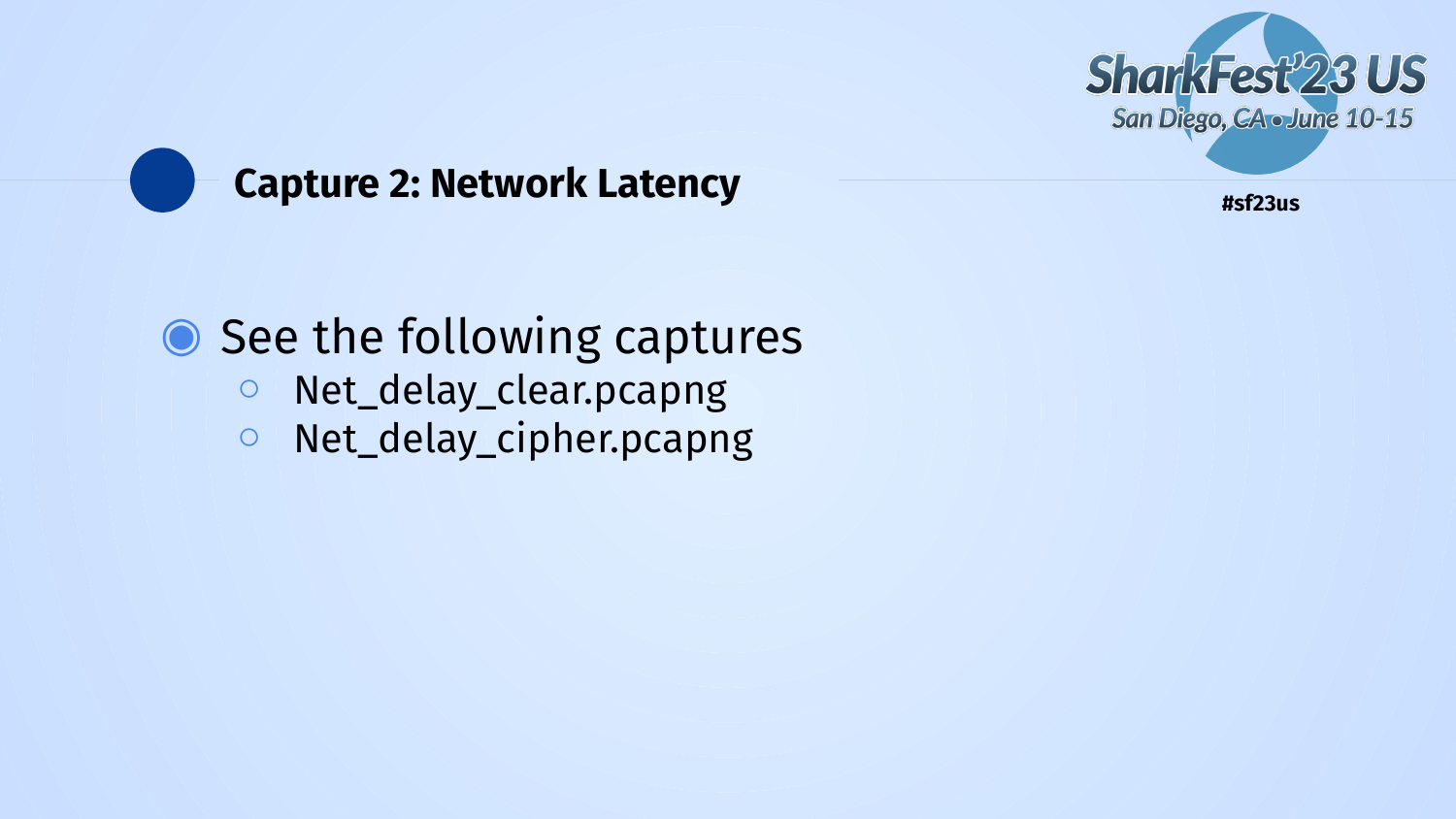

# Capture 2: Network Latency
See the following captures
Net_delay_clear.pcapng
Net_delay_cipher.pcapng